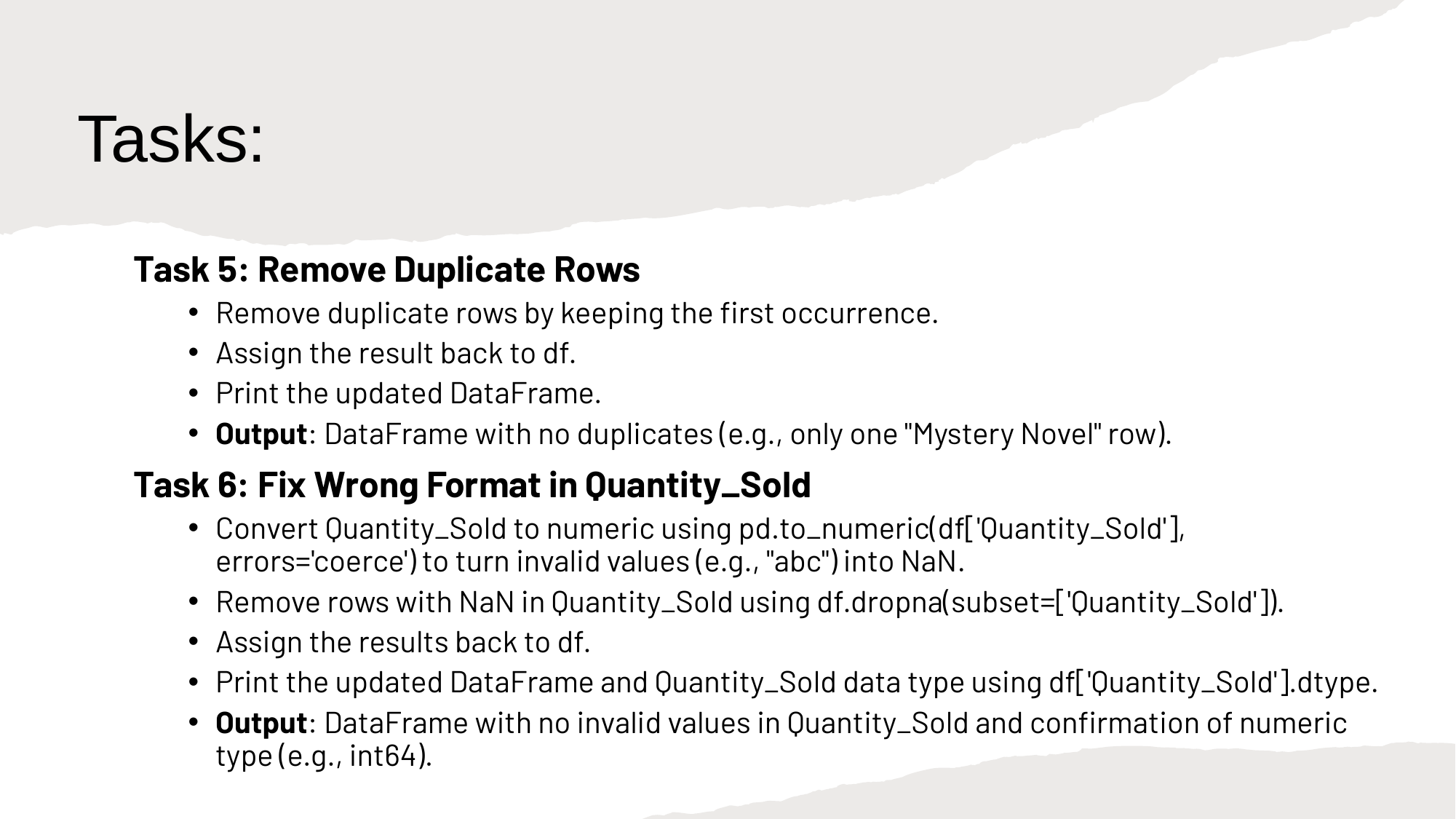

# Tasks:
Task 5: Remove Duplicate Rows
Remove duplicate rows by keeping the first occurrence.
Assign the result back to df.
Print the updated DataFrame.
Output: DataFrame with no duplicates (e.g., only one "Mystery Novel" row).
Task 6: Fix Wrong Format in Quantity_Sold
Convert Quantity_Sold to numeric using pd.to_numeric(df['Quantity_Sold'], errors='coerce') to turn invalid values (e.g., "abc") into NaN.
Remove rows with NaN in Quantity_Sold using df.dropna(subset=['Quantity_Sold']).
Assign the results back to df.
Print the updated DataFrame and Quantity_Sold data type using df['Quantity_Sold'].dtype.
Output: DataFrame with no invalid values in Quantity_Sold and confirmation of numeric type (e.g., int64).